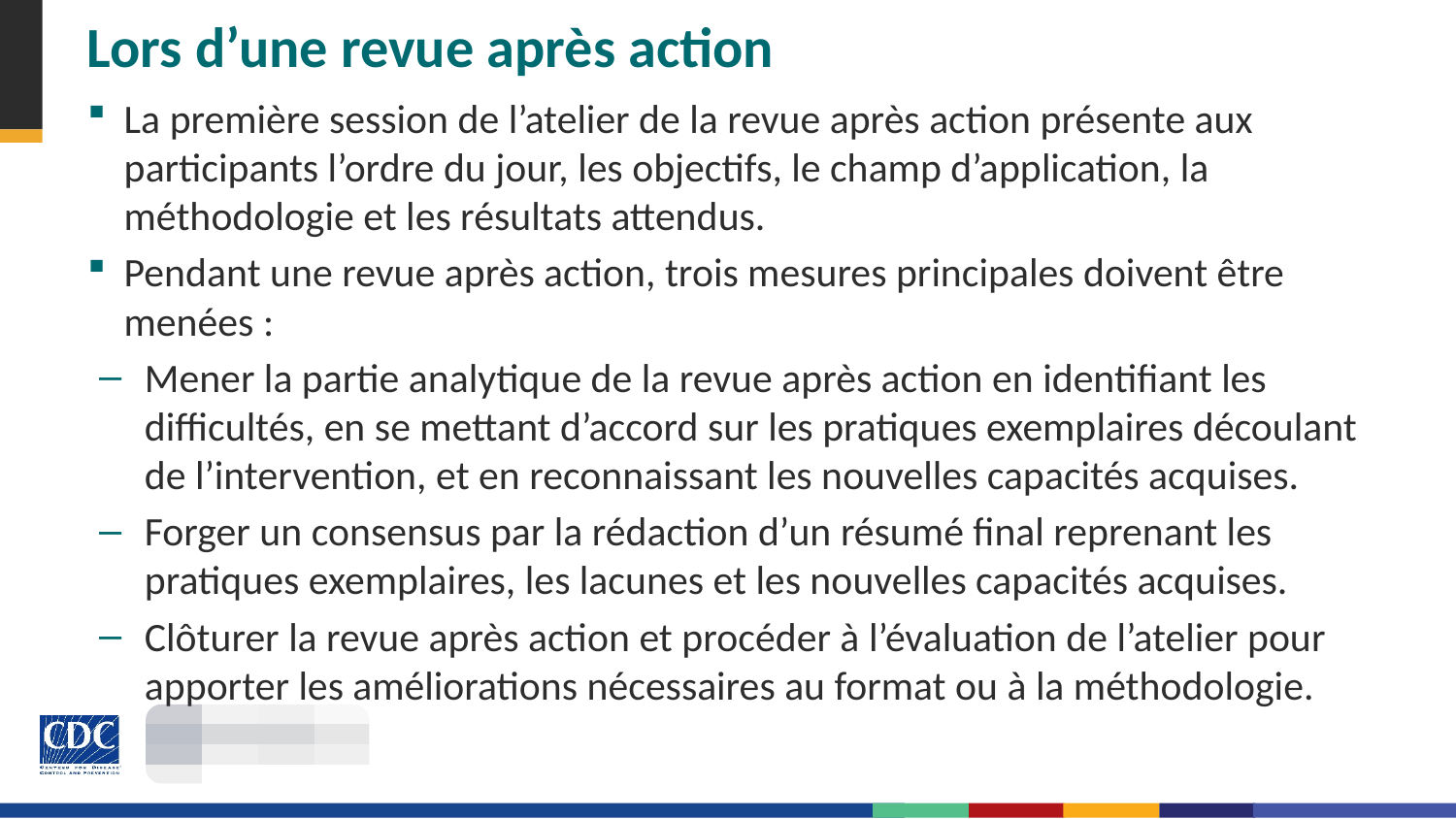

# Lors d’une revue après action
La première session de l’atelier de la revue après action présente aux participants l’ordre du jour, les objectifs, le champ d’application, la méthodologie et les résultats attendus.
Pendant une revue après action, trois mesures principales doivent être menées :
Mener la partie analytique de la revue après action en identifiant les difficultés, en se mettant d’accord sur les pratiques exemplaires découlant de l’intervention, et en reconnaissant les nouvelles capacités acquises.
Forger un consensus par la rédaction d’un résumé final reprenant les pratiques exemplaires, les lacunes et les nouvelles capacités acquises.
Clôturer la revue après action et procéder à l’évaluation de l’atelier pour apporter les améliorations nécessaires au format ou à la méthodologie.